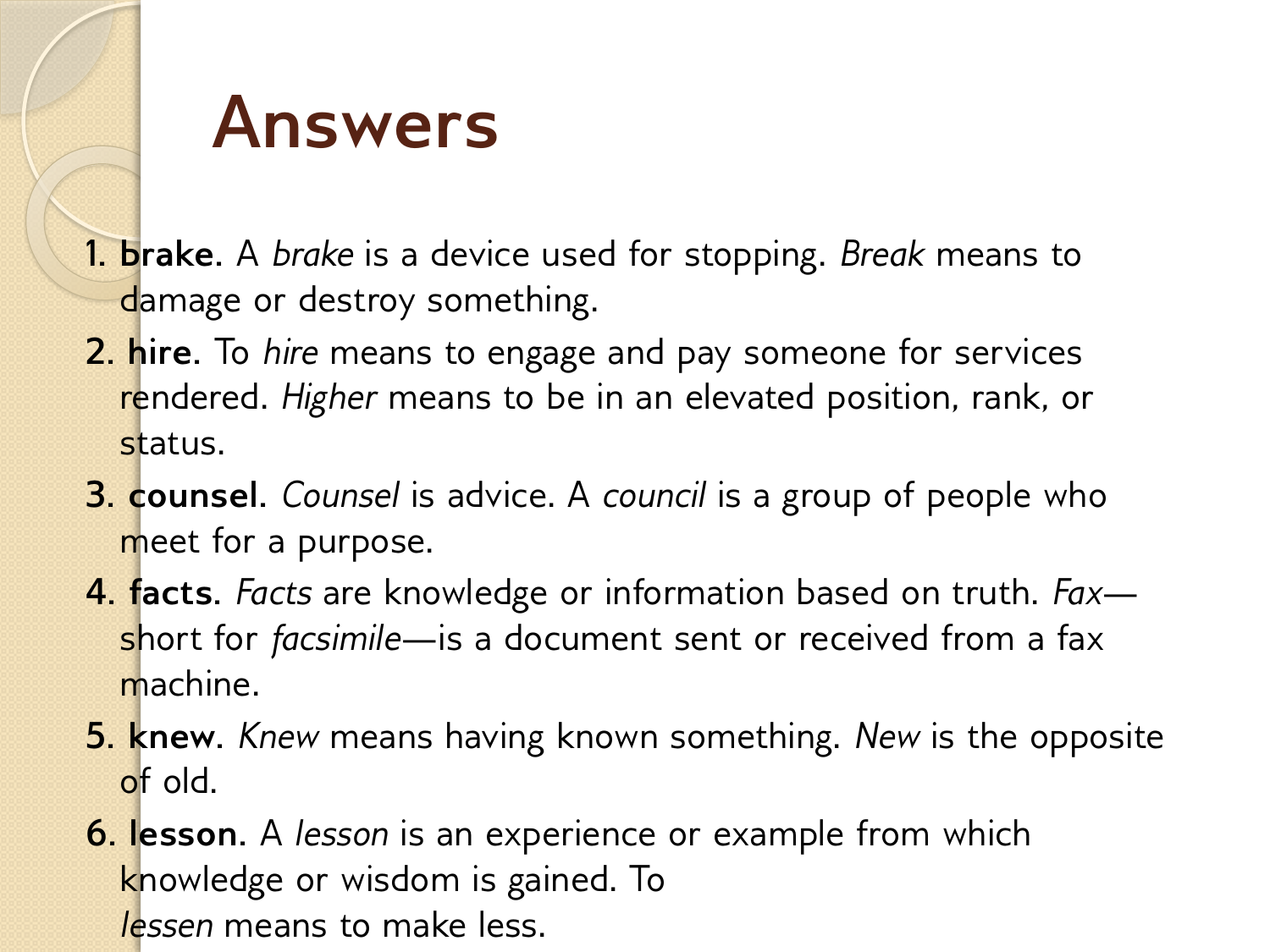

# Answers
1. brake. A brake is a device used for stopping. Break means to damage or destroy something.
2. hire. To hire means to engage and pay someone for services rendered. Higher means to be in an elevated position, rank, or status.
3. counsel. Counsel is advice. A council is a group of people who meet for a purpose.
4. facts. Facts are knowledge or information based on truth. Fax—short for facsimile—is a document sent or received from a fax machine.
5. knew. Knew means having known something. New is the opposite of old.
6. lesson. A lesson is an experience or example from which knowledge or wisdom is gained. To
lessen means to make less.